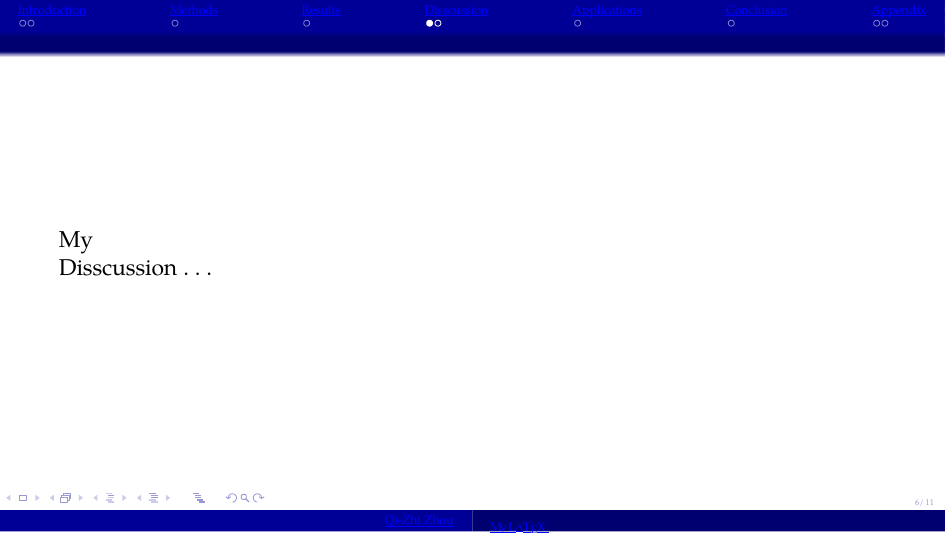

Introduction
Methods
Results
Disscussion
Applications
Conclusion
Appendix

My Disscussion . . .

6/ 11

Qi-Zhi Zhou
My LATEX slide